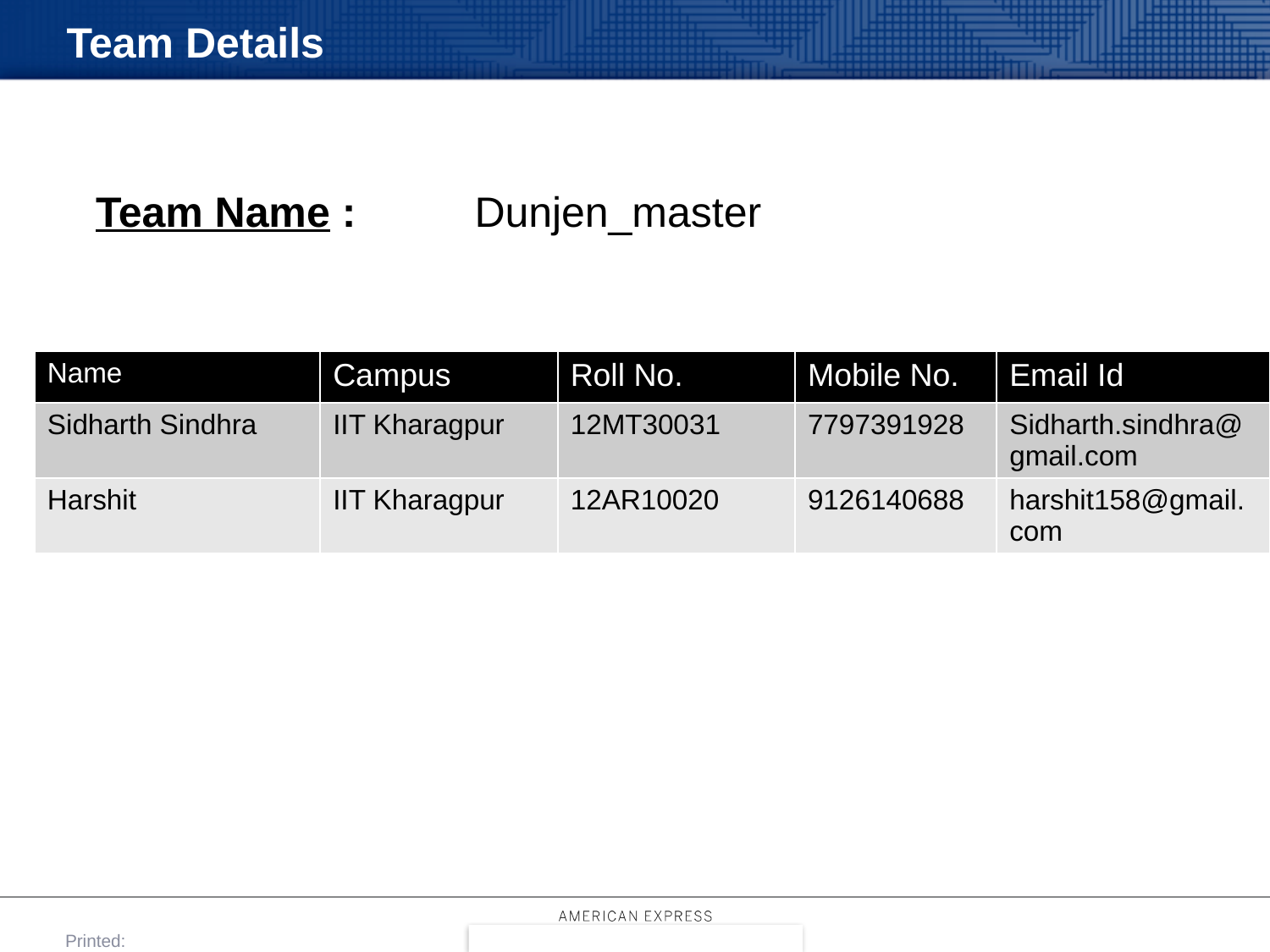

# Team Details
Team Name :          Dunjen_master
| Name | Campus | Roll No. | Mobile No. | Email Id |
| --- | --- | --- | --- | --- |
| Sidharth Sindhra | IIT Kharagpur | 12MT30031 | 7797391928 | Sidharth.sindhra@gmail.com |
| Harshit | IIT Kharagpur | 12AR10020 | 9126140688 | harshit158@gmail.com |